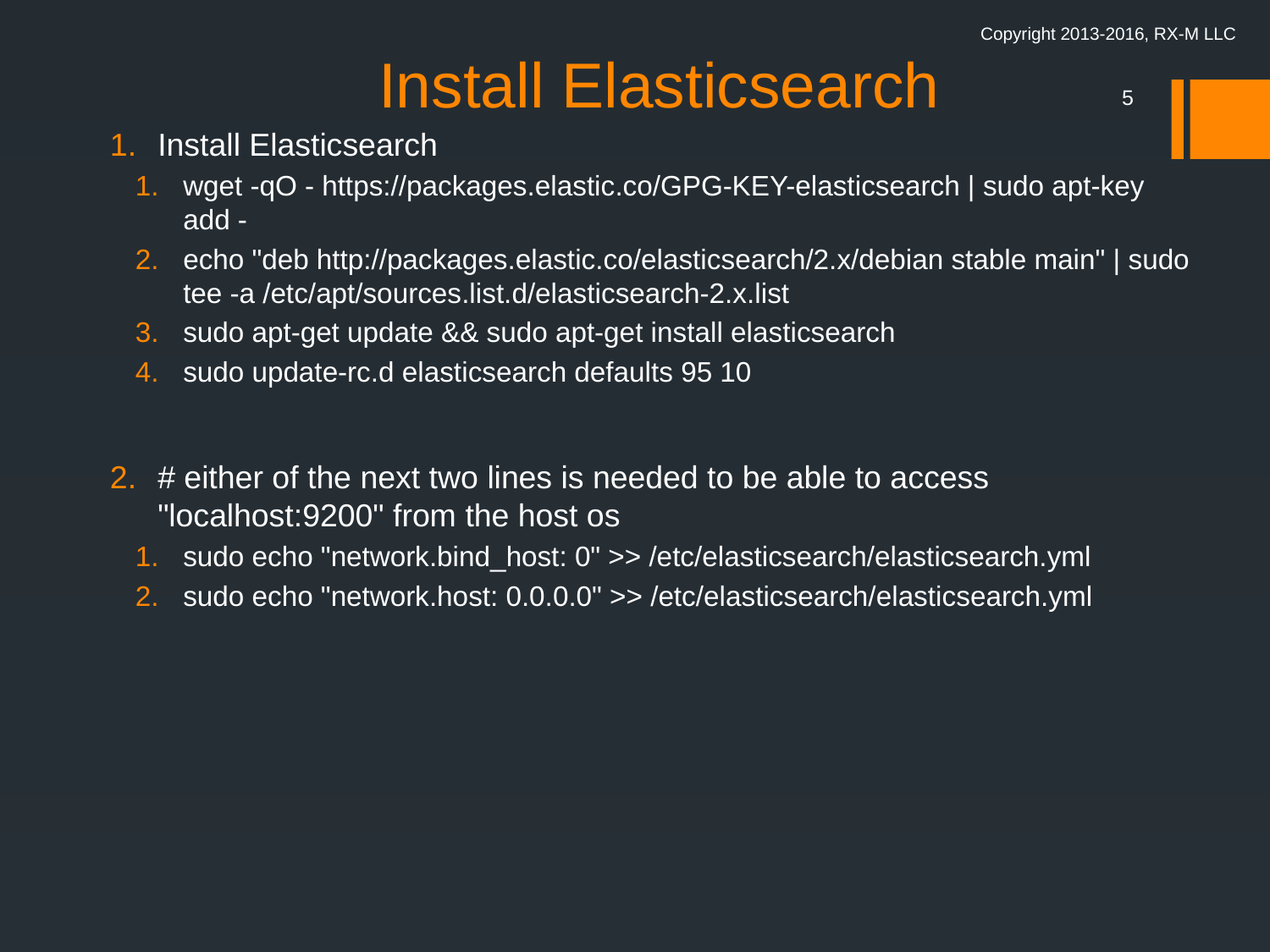

# Install Elasticsearch
Copyright 2013-2016, RX-M LLC
5
Install Elasticsearch
wget -qO - https://packages.elastic.co/GPG-KEY-elasticsearch | sudo apt-key add -
echo "deb http://packages.elastic.co/elasticsearch/2.x/debian stable main" | sudo tee -a /etc/apt/sources.list.d/elasticsearch-2.x.list
sudo apt-get update && sudo apt-get install elasticsearch
sudo update-rc.d elasticsearch defaults 95 10

# either of the next two lines is needed to be able to access "localhost:9200" from the host os
sudo echo "network.bind_host: 0" >> /etc/elasticsearch/elasticsearch.yml
sudo echo "network.host: 0.0.0.0" >> /etc/elasticsearch/elasticsearch.yml